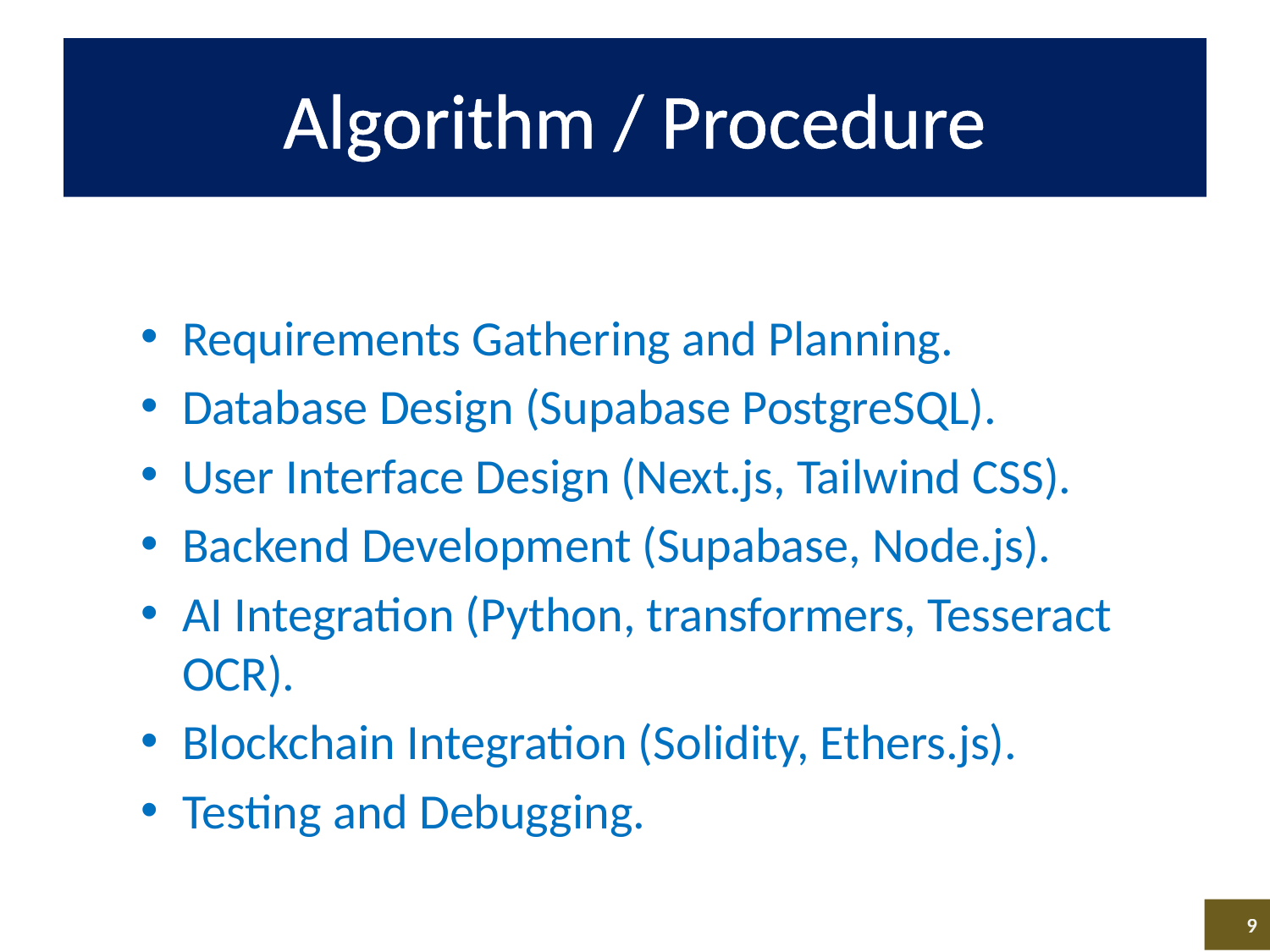

# Algorithm / Procedure

Requirements Gathering and Planning.
Database Design (Supabase PostgreSQL).
User Interface Design (Next.js, Tailwind CSS).
Backend Development (Supabase, Node.js).
AI Integration (Python, transformers, Tesseract OCR).
Blockchain Integration (Solidity, Ethers.js).
Testing and Debugging.
9